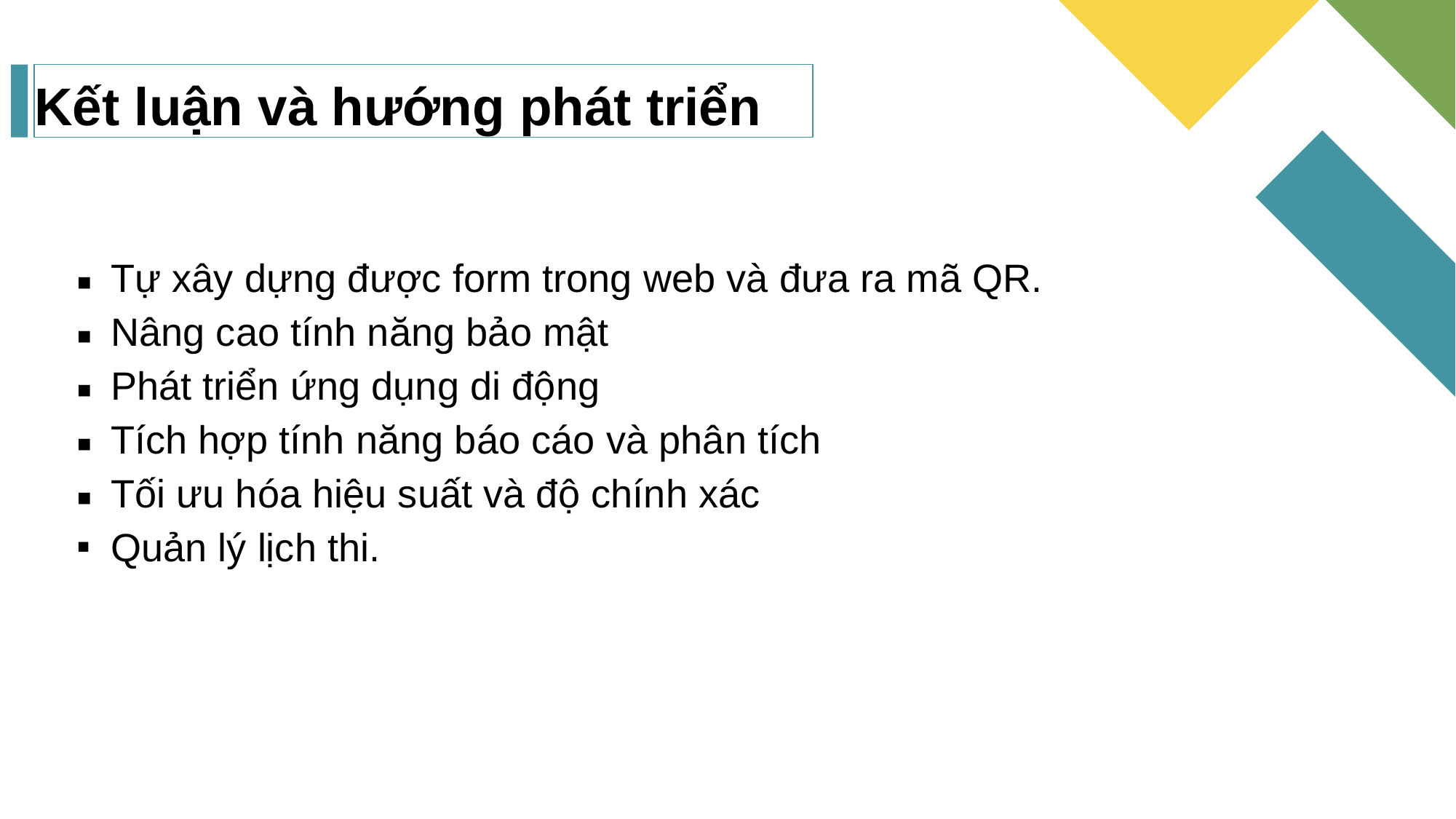

Kết luận và hướng phát triển
Tự xây dựng được form trong web và đưa ra mã QR.
Nâng cao tính năng bảo mật
Phát triển ứng dụng di động
Tích hợp tính năng báo cáo và phân tích
Tối ưu hóa hiệu suất và độ chính xác
Quản lý lịch thi.